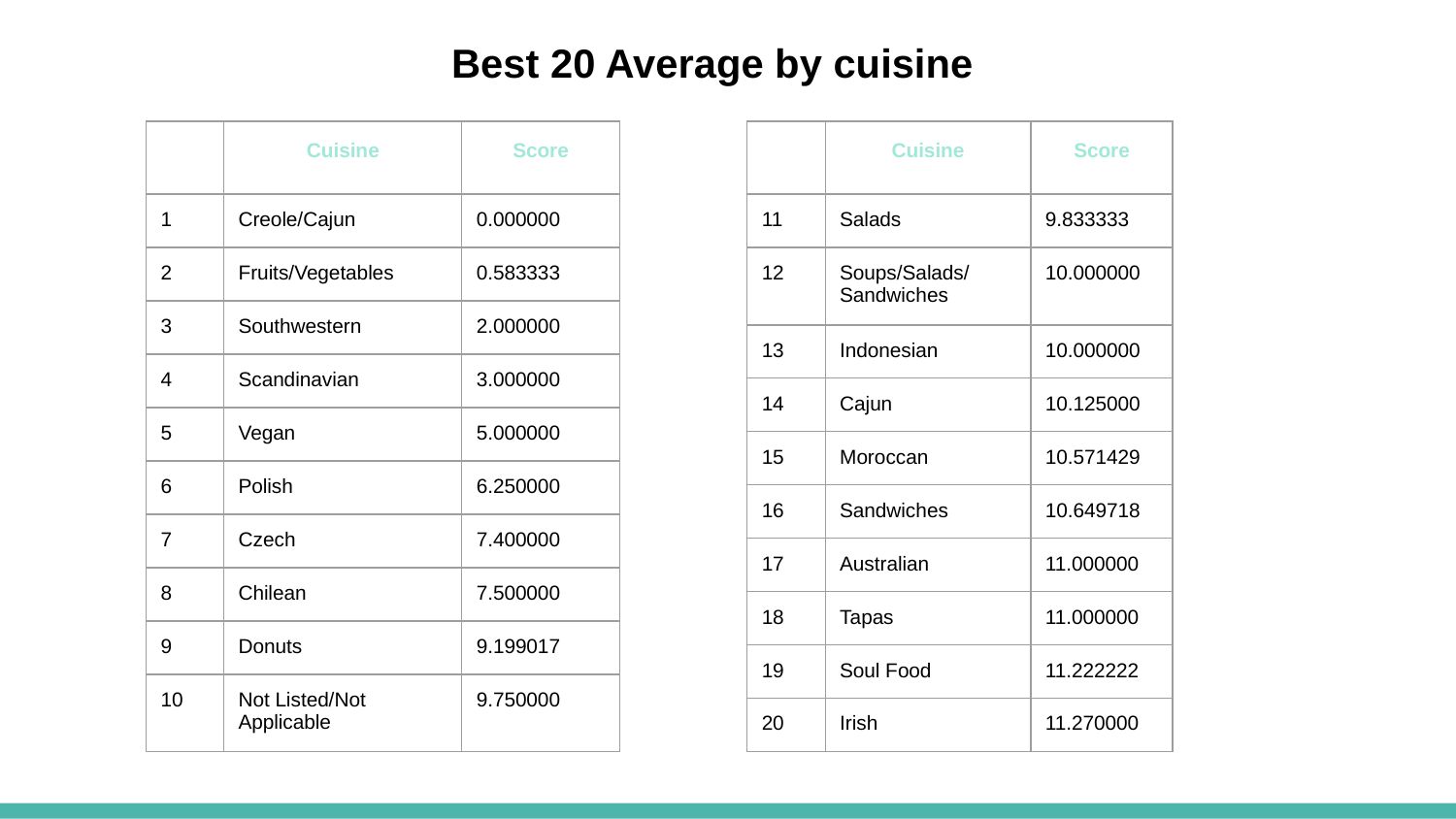

Best 20 Average by cuisine
|  | Cuisine | Score |
| --- | --- | --- |
| 1 | Creole/Cajun | 0.000000 |
| 2 | Fruits/Vegetables | 0.583333 |
| 3 | Southwestern | 2.000000 |
| 4 | Scandinavian | 3.000000 |
| 5 | Vegan | 5.000000 |
| 6 | Polish | 6.250000 |
| 7 | Czech | 7.400000 |
| 8 | Chilean | 7.500000 |
| 9 | Donuts | 9.199017 |
| 10 | Not Listed/Not Applicable | 9.750000 |
|  | Cuisine | Score |
| --- | --- | --- |
| 11 | Salads | 9.833333 |
| 12 | Soups/Salads/Sandwiches | 10.000000 |
| 13 | Indonesian | 10.000000 |
| 14 | Cajun | 10.125000 |
| 15 | Moroccan | 10.571429 |
| 16 | Sandwiches | 10.649718 |
| 17 | Australian | 11.000000 |
| 18 | Tapas | 11.000000 |
| 19 | Soul Food | 11.222222 |
| 20 | Irish | 11.270000 |